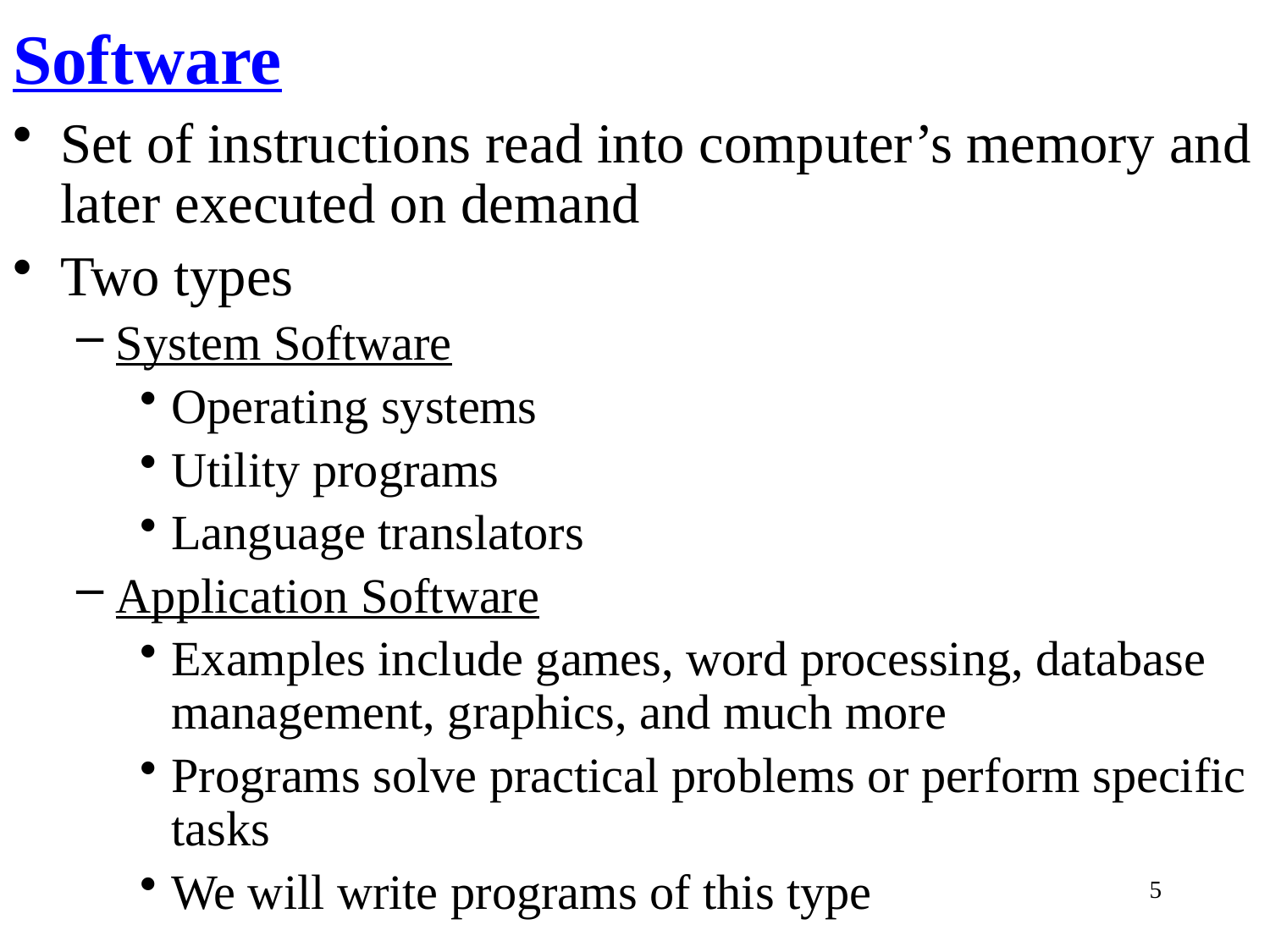

# Software
Set of instructions read into computer’s memory and later executed on demand
Two types
System Software
Operating systems
Utility programs
Language translators
Application Software
Examples include games, word processing, database management, graphics, and much more
Programs solve practical problems or perform specific tasks
We will write programs of this type
5